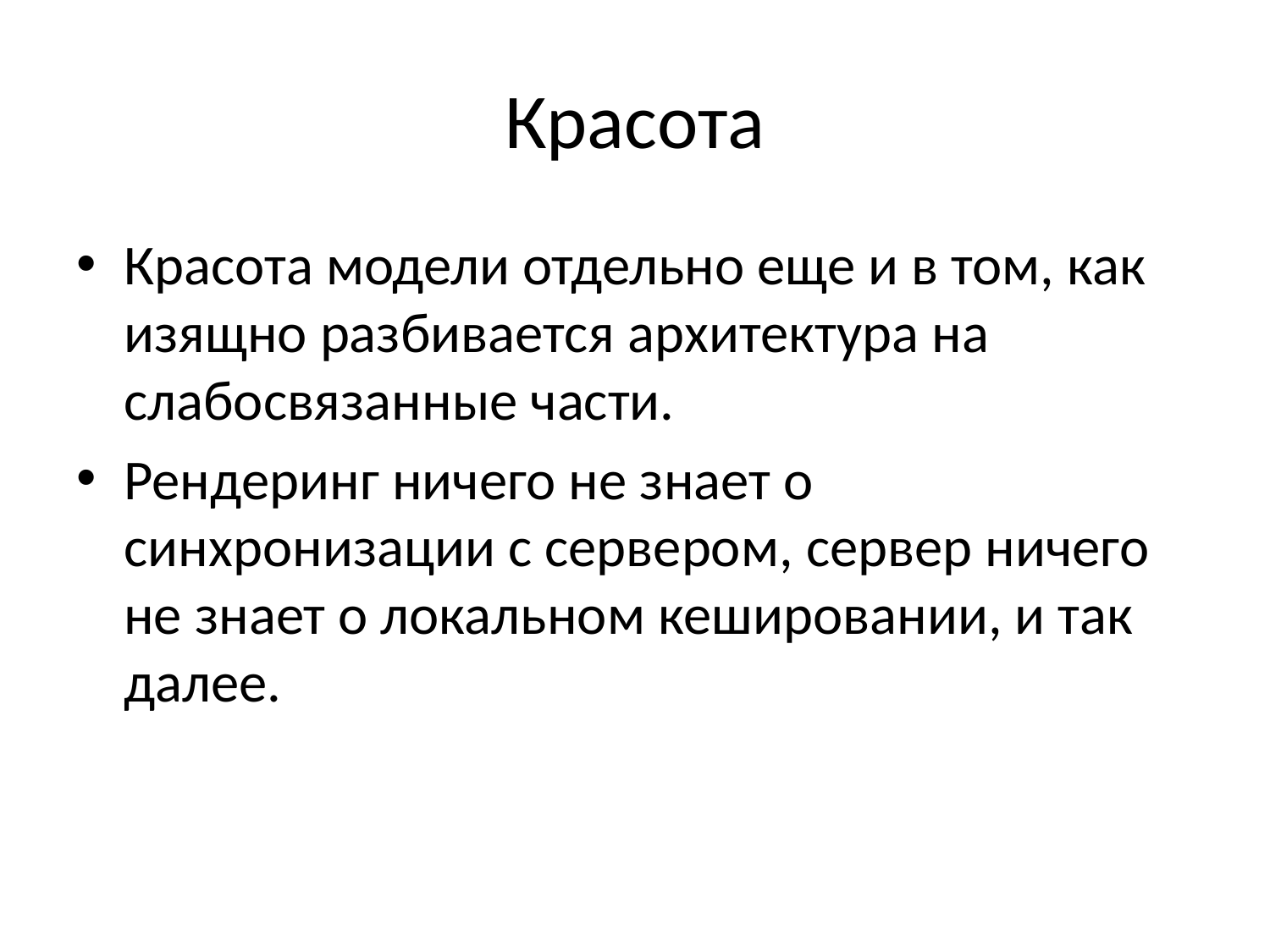

# Красота
Красота модели отдельно еще и в том, как изящно разбивается архитектура на слабосвязанные части.
Рендеринг ничего не знает о синхронизации с сервером, сервер ничего не знает о локальном кешировании, и так далее.